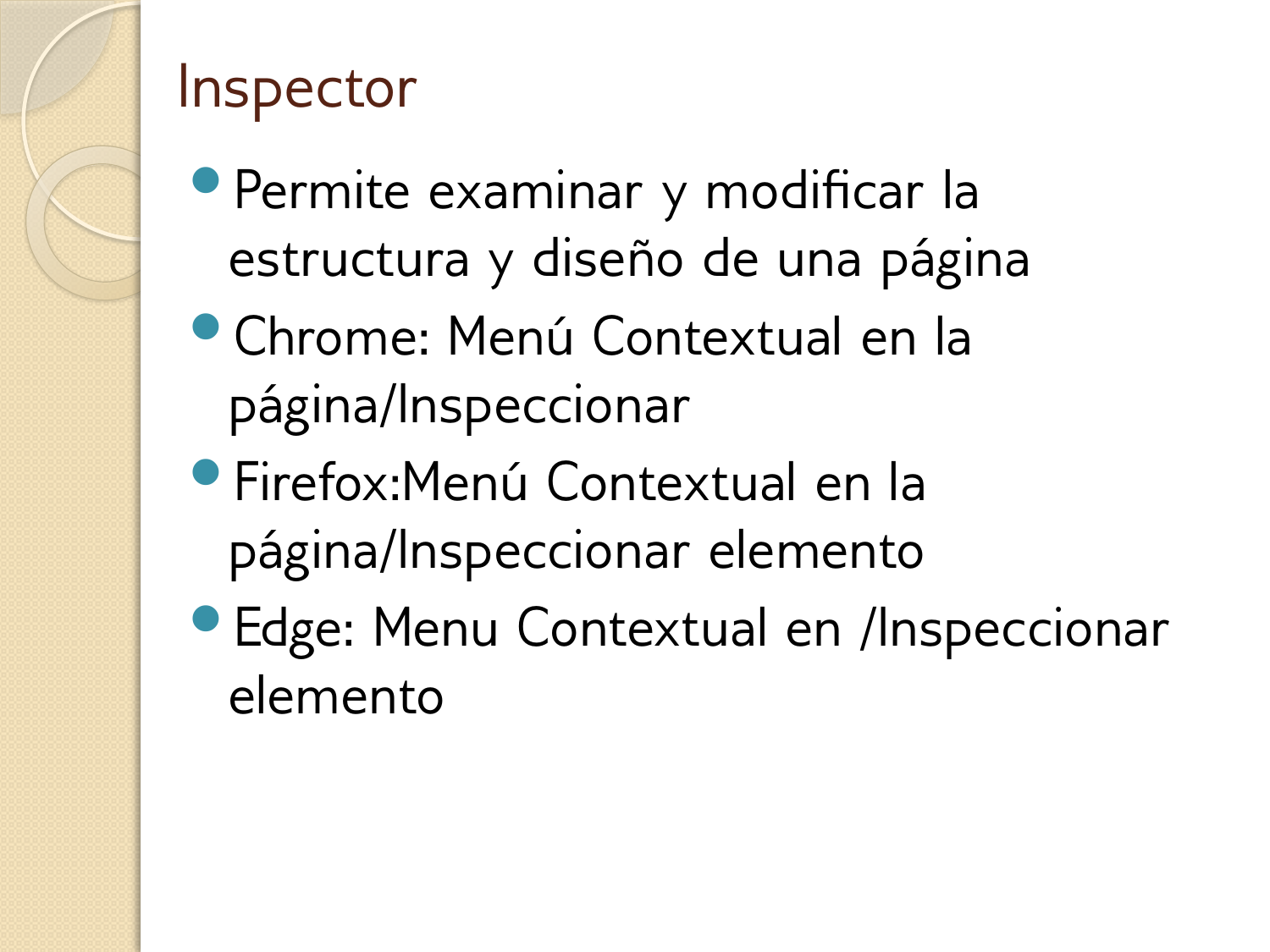

# Inspector
Permite examinar y modificar la estructura y diseño de una página
Chrome: Menú Contextual en la página/Inspeccionar
Firefox:Menú Contextual en la página/Inspeccionar elemento
Edge: Menu Contextual en /Inspeccionar elemento